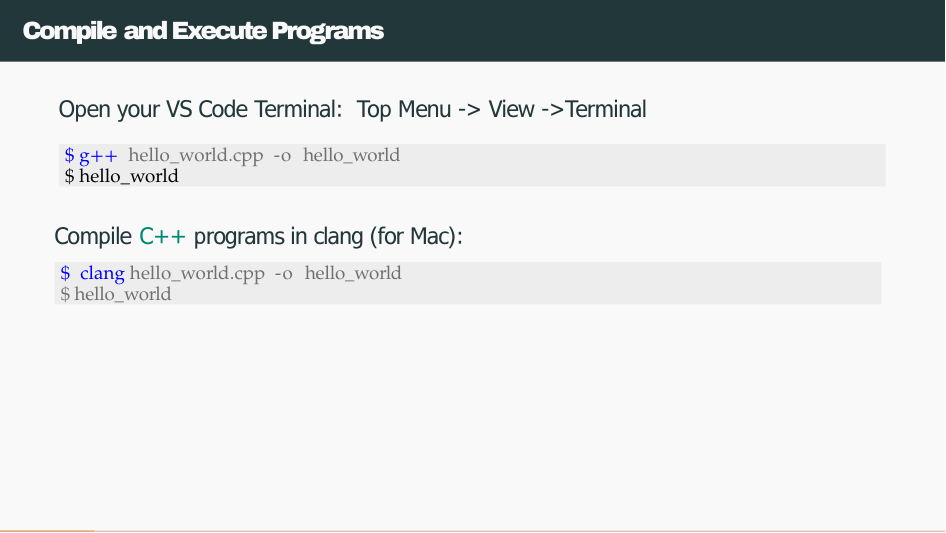

# Compile and Execute Programs
Open your VS Code Terminal:  Top Menu -> View ->Terminal
$ g++ hello_world.cpp -o hello_world
$ hello_world
Compile C++ programs in clang (for Mac):
$ clang hello_world.cpp -o hello_world
$ hello_world